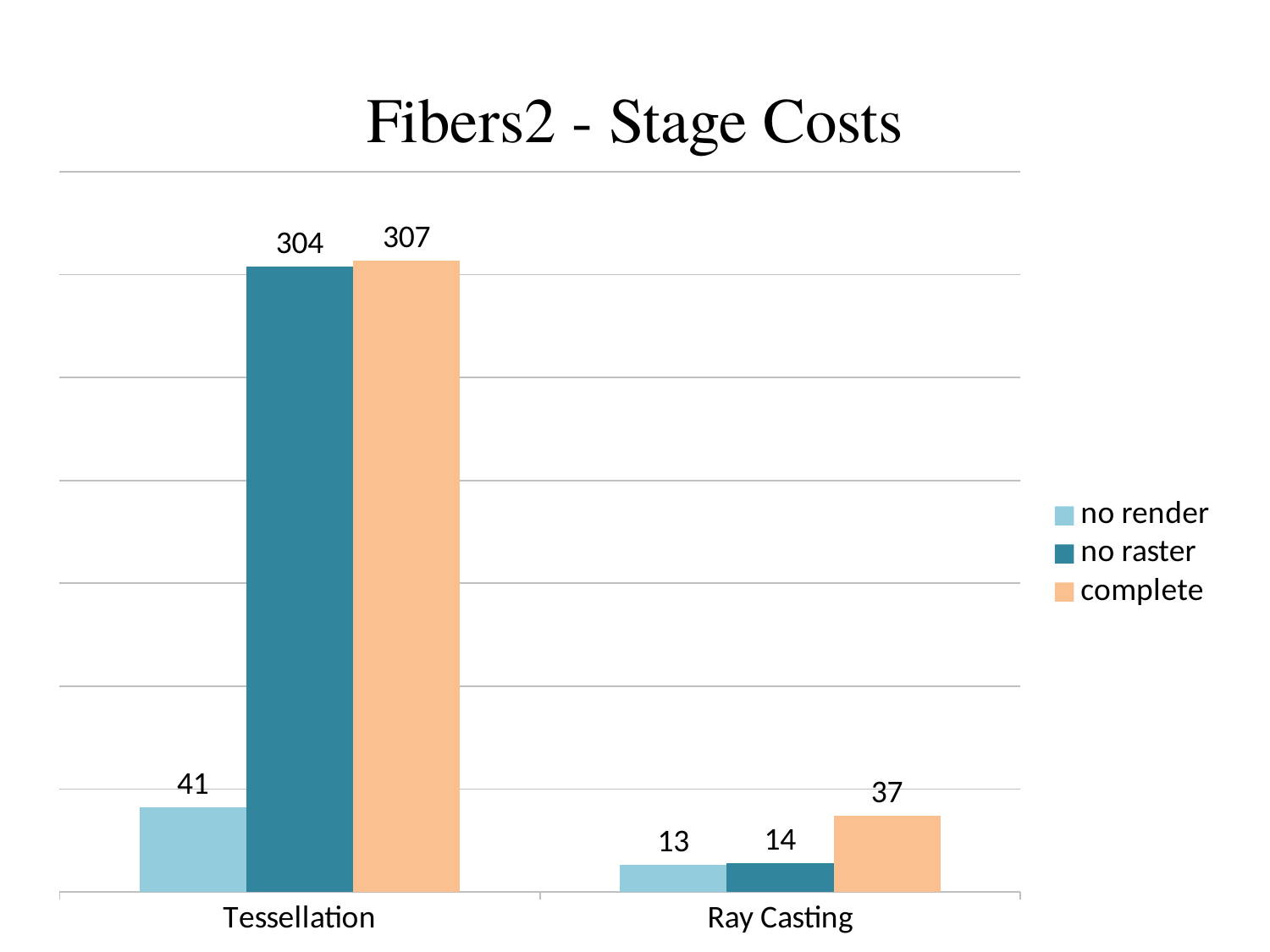

# Fibers2 - Stage Costs

### Chart

| Category | no render | no raster | complete |
|---|---|---|---|
| Tessellation | 41.0 | 304.0 | 307.0 |
| Ray Casting | 13.0 | 14.0 | 37.0 |